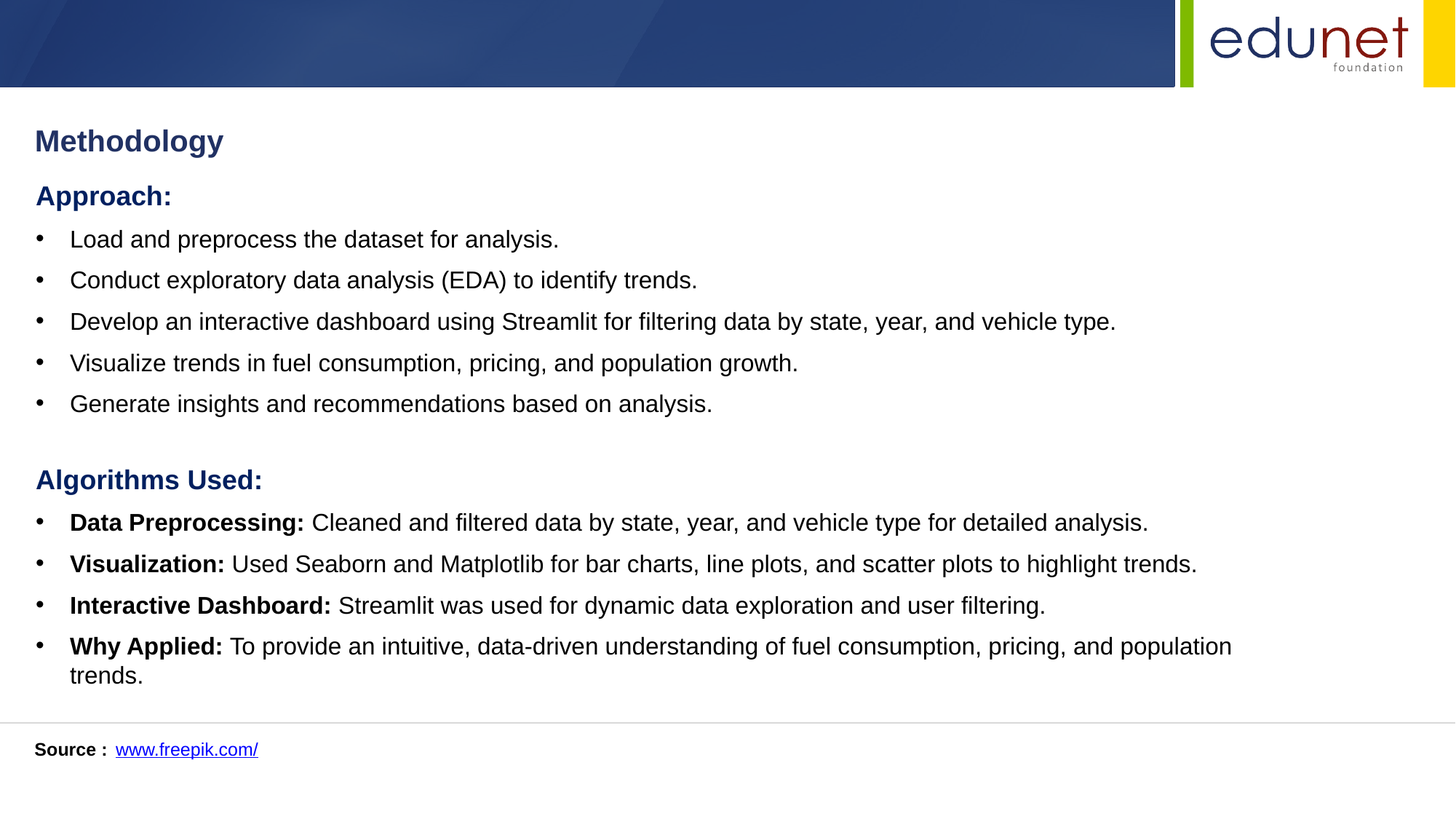

Methodology
Approach:
Load and preprocess the dataset for analysis.
Conduct exploratory data analysis (EDA) to identify trends.
Develop an interactive dashboard using Streamlit for filtering data by state, year, and vehicle type.
Visualize trends in fuel consumption, pricing, and population growth.
Generate insights and recommendations based on analysis.

Algorithms Used:
Data Preprocessing: Cleaned and filtered data by state, year, and vehicle type for detailed analysis.
Visualization: Used Seaborn and Matplotlib for bar charts, line plots, and scatter plots to highlight trends.
Interactive Dashboard: Streamlit was used for dynamic data exploration and user filtering.
Why Applied: To provide an intuitive, data-driven understanding of fuel consumption, pricing, and population trends.

Source :
www.freepik.com/